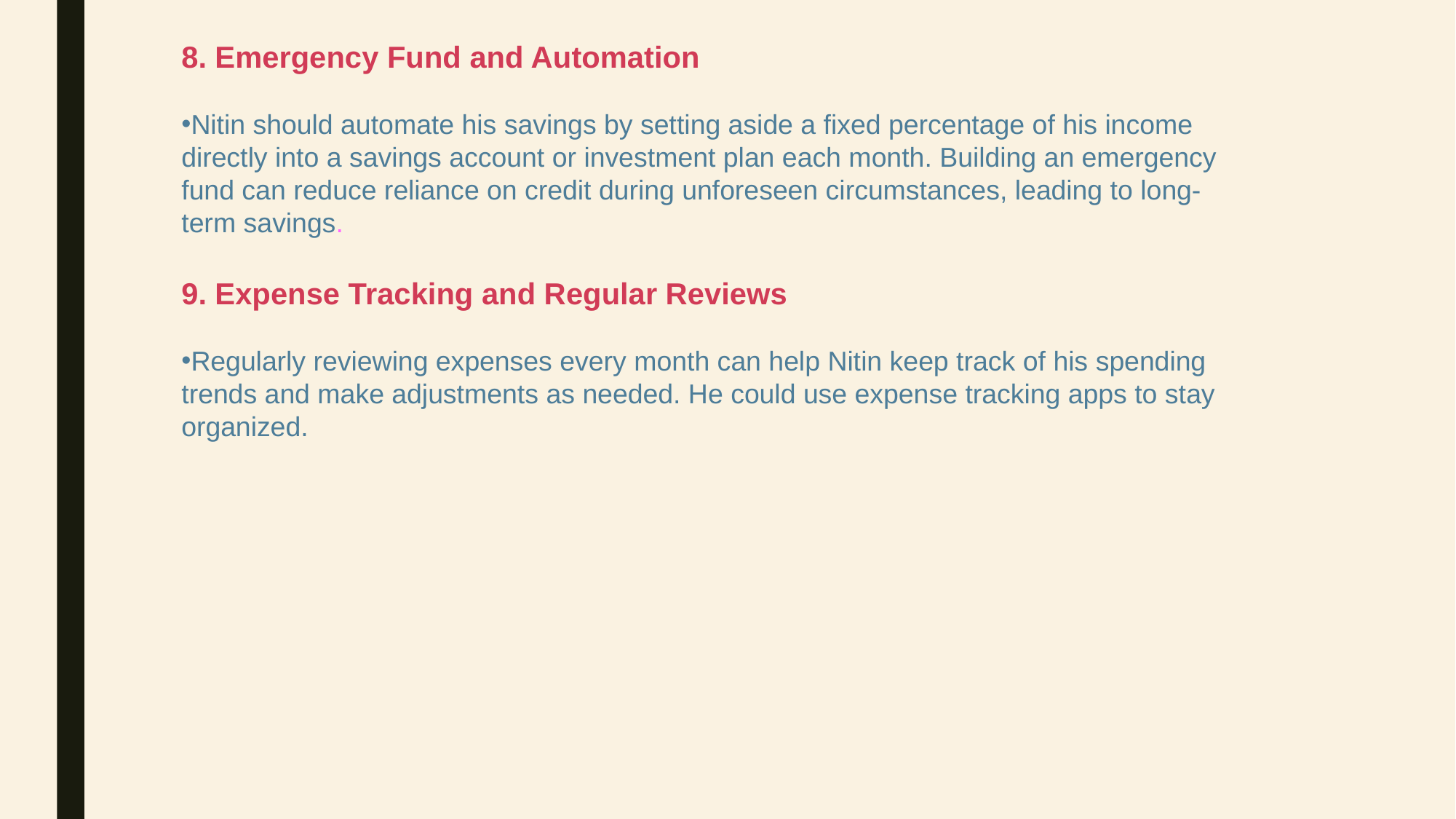

8. Emergency Fund and Automation

Nitin should automate his savings by setting aside a fixed percentage of his income directly into a savings account or investment plan each month. Building an emergency fund can reduce reliance on credit during unforeseen circumstances, leading to long-term savings.

9. Expense Tracking and Regular Reviews

Regularly reviewing expenses every month can help Nitin keep track of his spending trends and make adjustments as needed. He could use expense tracking apps to stay organized.